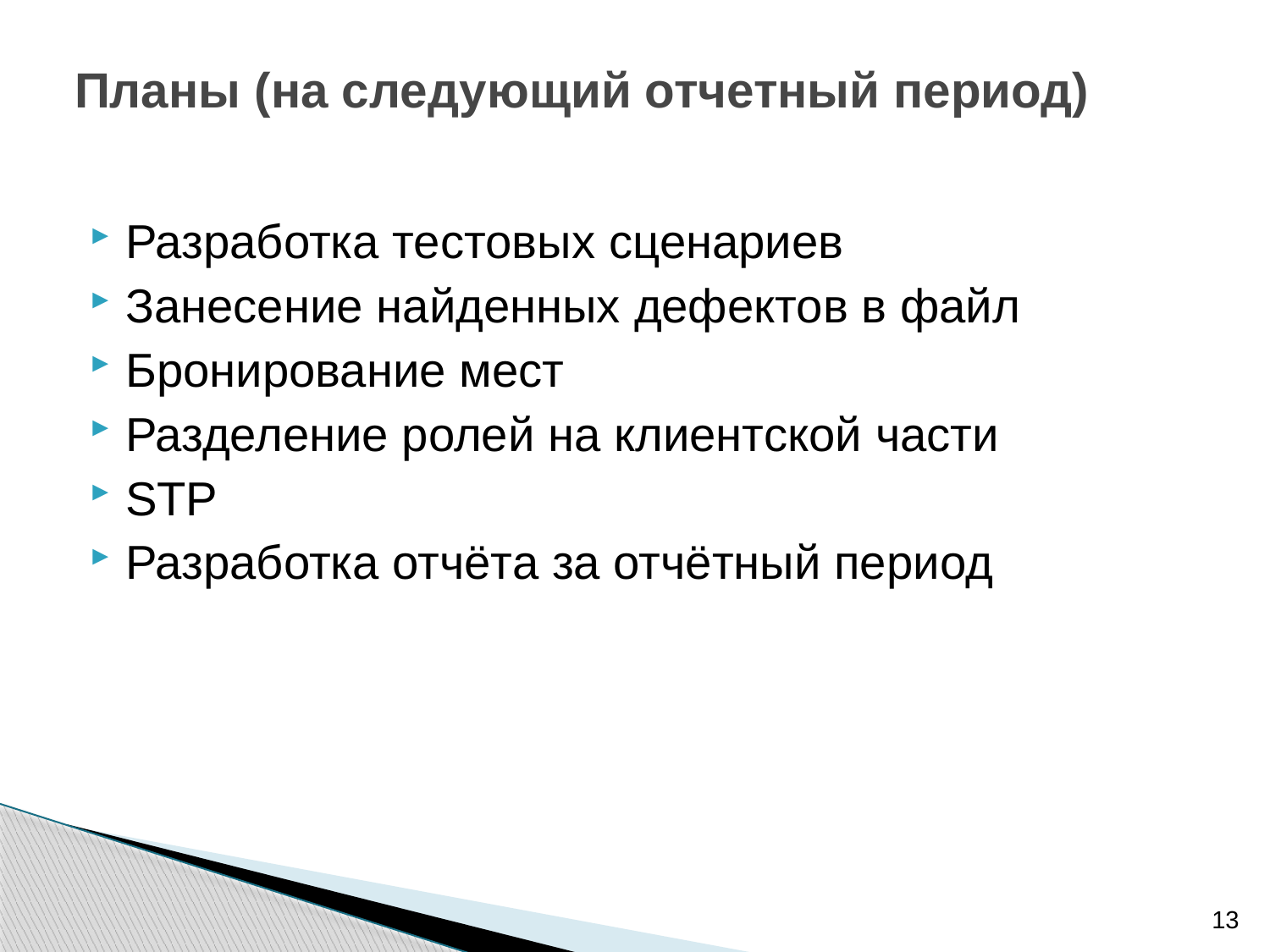

# Планы (на следующий отчетный период)
Разработка тестовых сценариев
Занесение найденных дефектов в файл
Бронирование мест
Разделение ролей на клиентской части
STP
Разработка отчёта за отчётный период
13